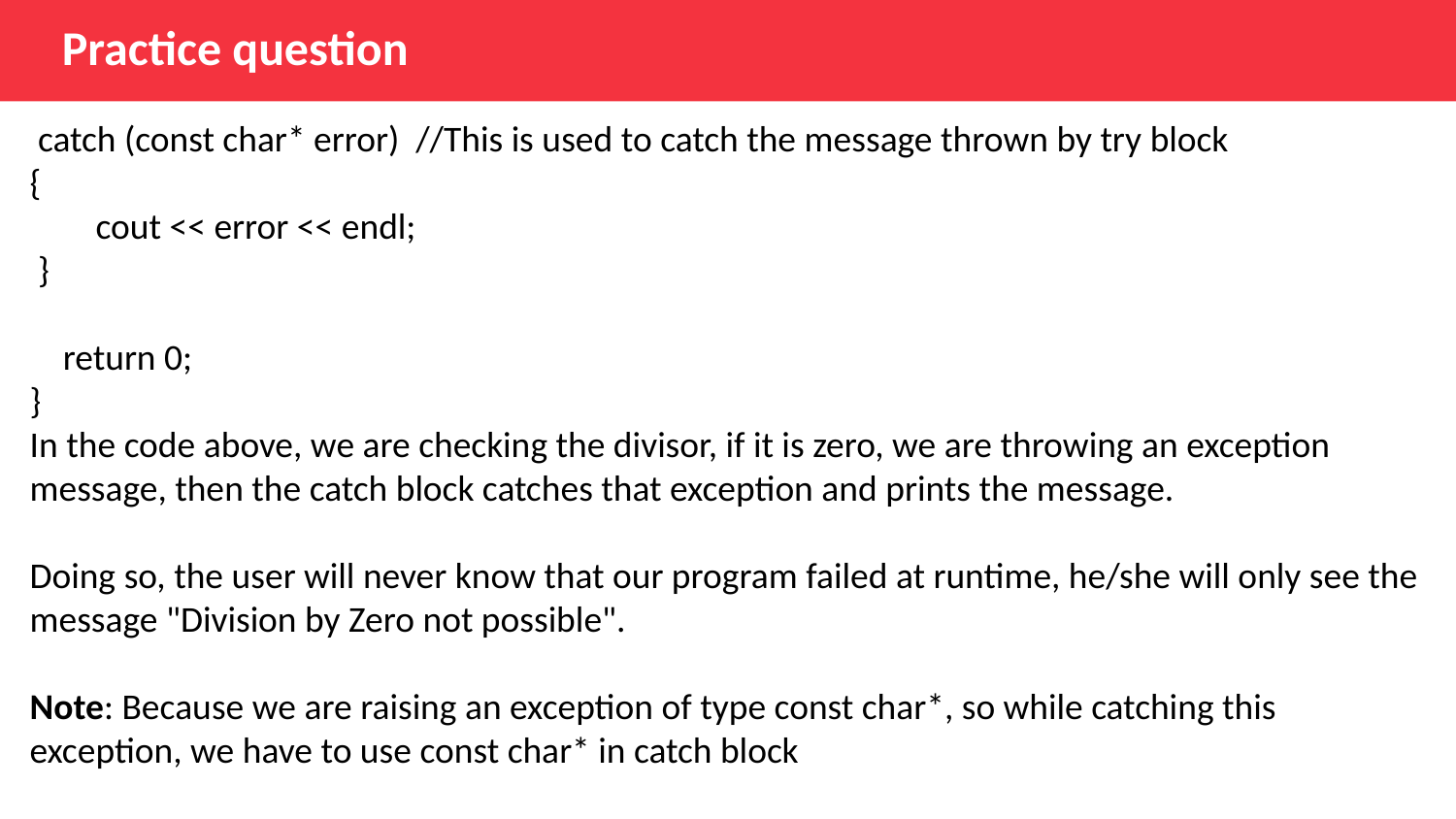

Practice question
 catch (const char* error)  //This is used to catch the message thrown by try block
{
        cout << error << endl;
 }

    return 0;
}
In the code above, we are checking the divisor, if it is zero, we are throwing an exception message, then the catch block catches that exception and prints the message.

Doing so, the user will never know that our program failed at runtime, he/she will only see the message "Division by Zero not possible".

Note: Because we are raising an exception of type const char*, so while catching this exception, we have to use const char* in catch block